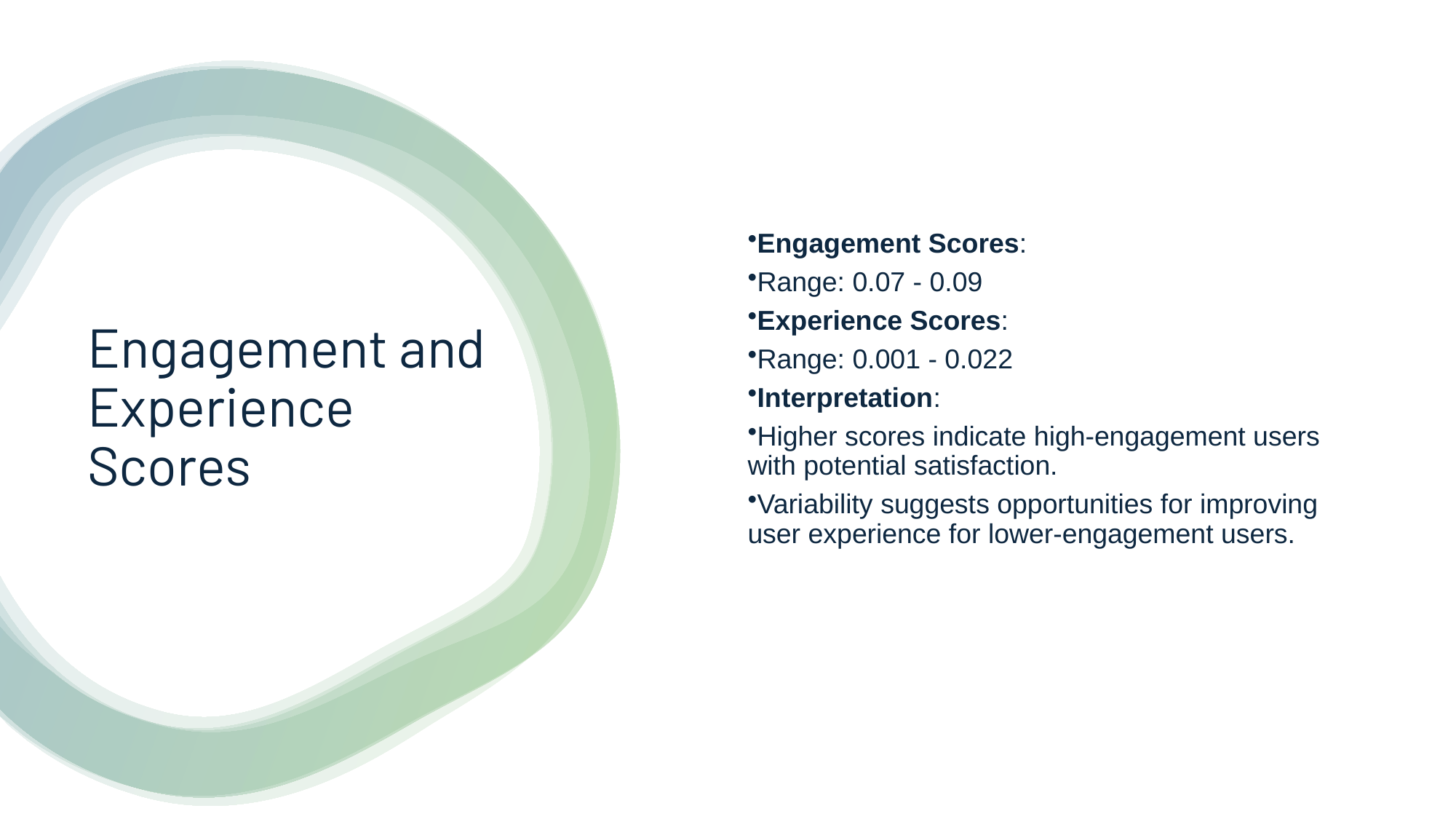

Engagement Scores:
Range: 0.07 - 0.09
Experience Scores:
Range: 0.001 - 0.022
Interpretation:
Higher scores indicate high-engagement users with potential satisfaction.
Variability suggests opportunities for improving user experience for lower-engagement users.

# Engagement and Experience Scores